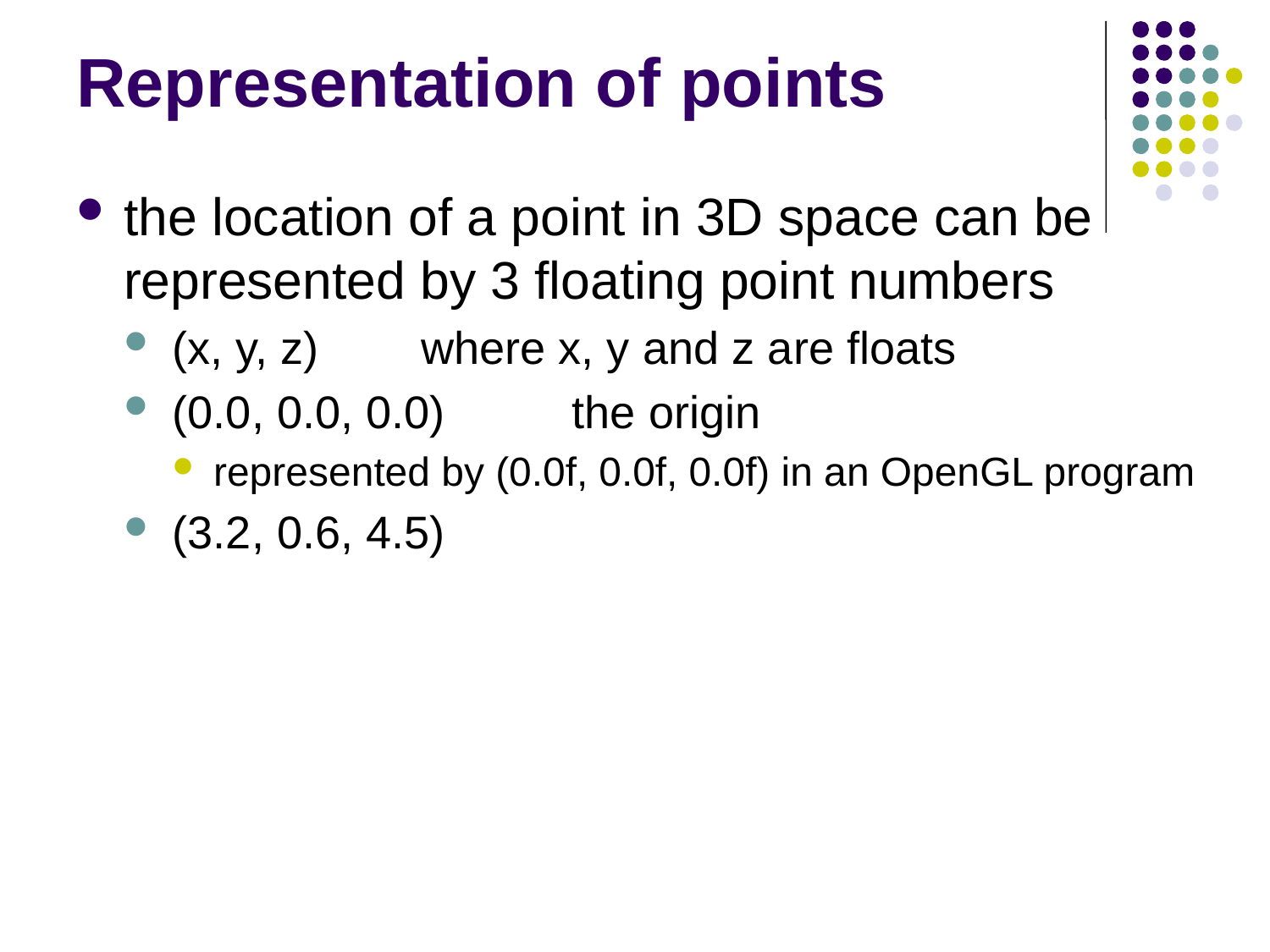

# Representation of points
the location of a point in 3D space can be represented by 3 floating point numbers
(x, y, z)        where x, y and z are floats
(0.0, 0.0, 0.0)          the origin
represented by (0.0f, 0.0f, 0.0f) in an OpenGL program
(3.2, 0.6, 4.5)